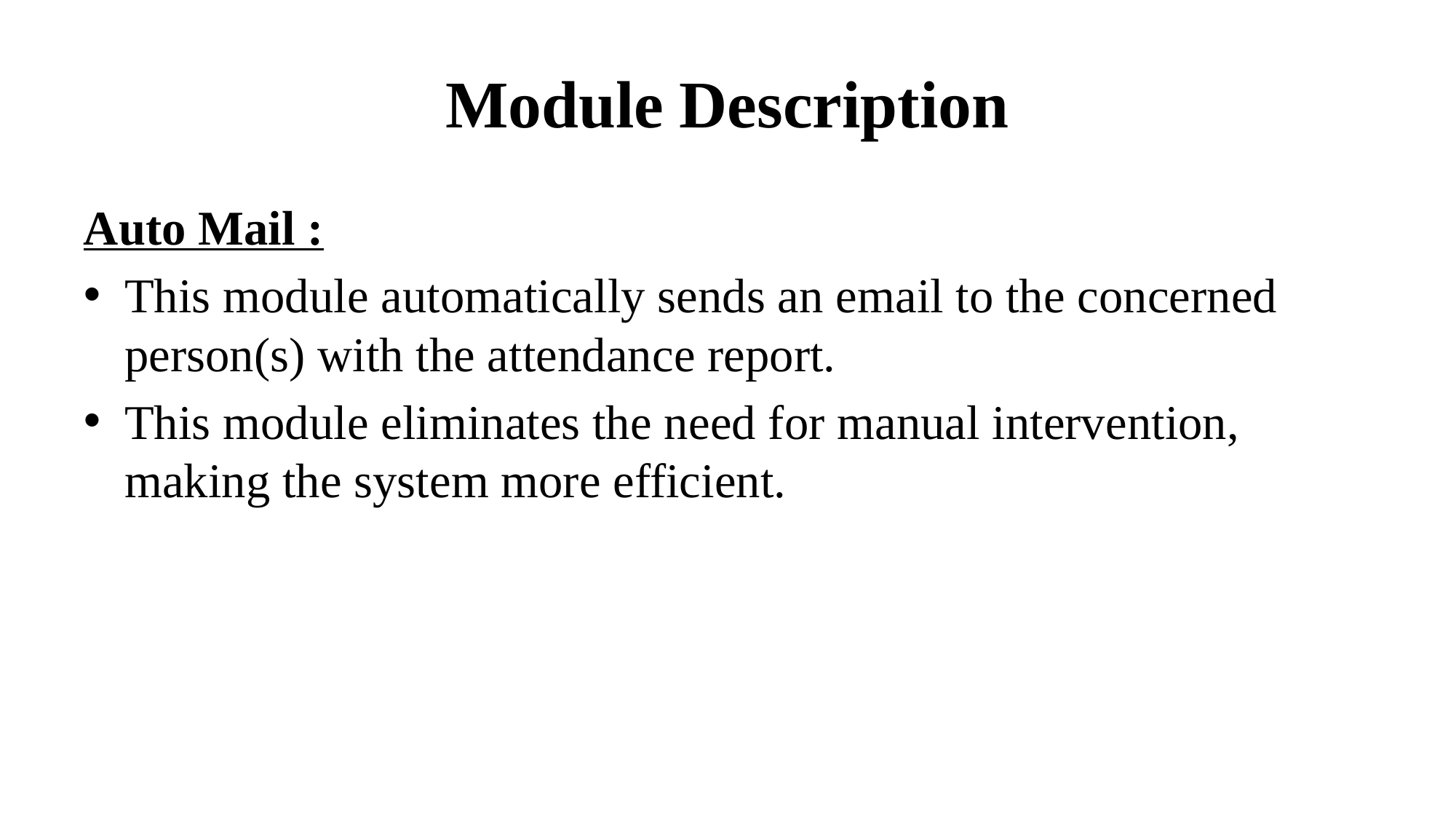

# Module Description
Auto Mail :
This module automatically sends an email to the concerned person(s) with the attendance report.
This module eliminates the need for manual intervention, making the system more efficient.